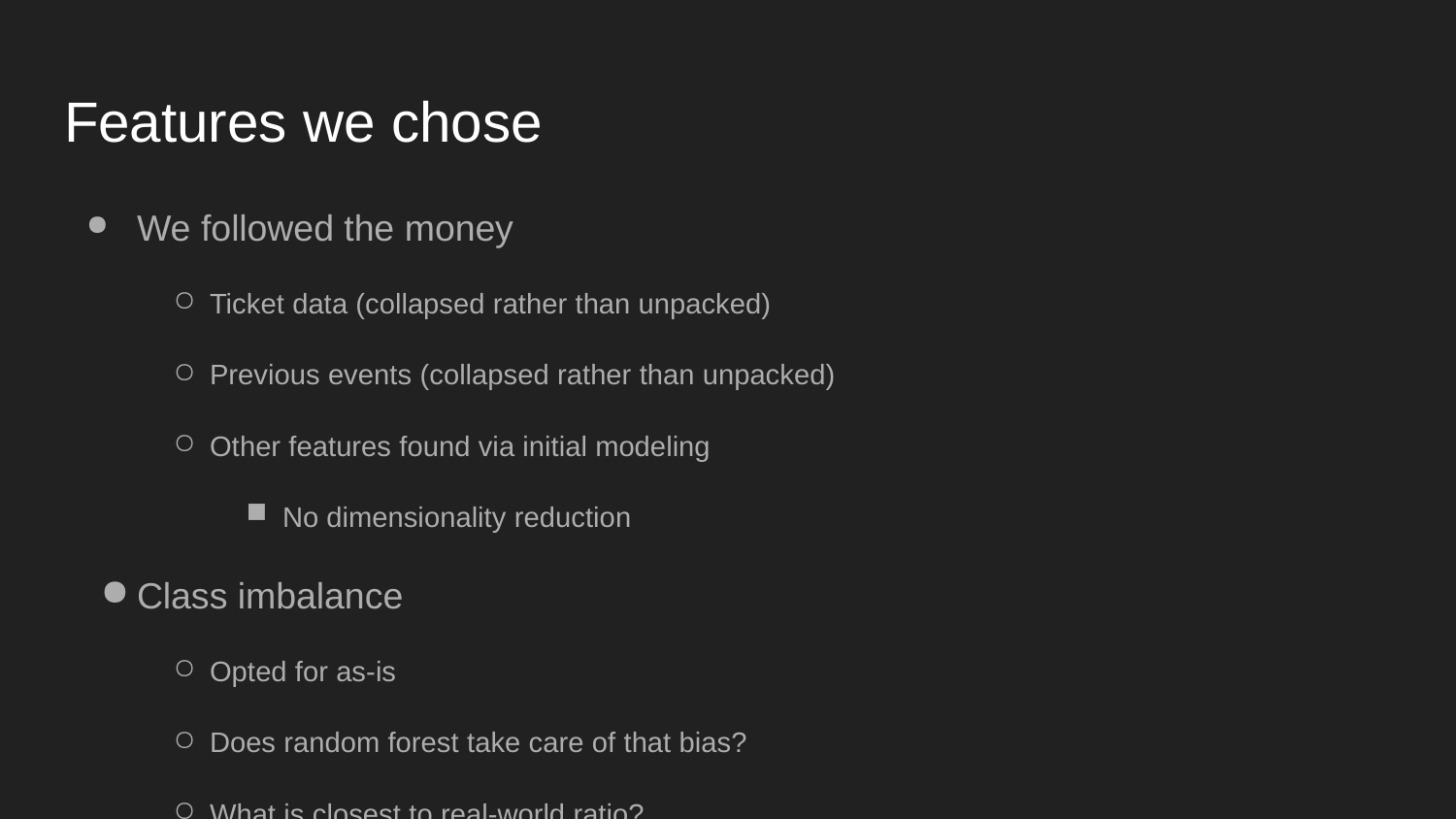

# Features we chose
We followed the money
Ticket data (collapsed rather than unpacked)
Previous events (collapsed rather than unpacked)
Other features found via initial modeling
No dimensionality reduction
Class imbalance
Opted for as-is
Does random forest take care of that bias?
What is closest to real-world ratio?